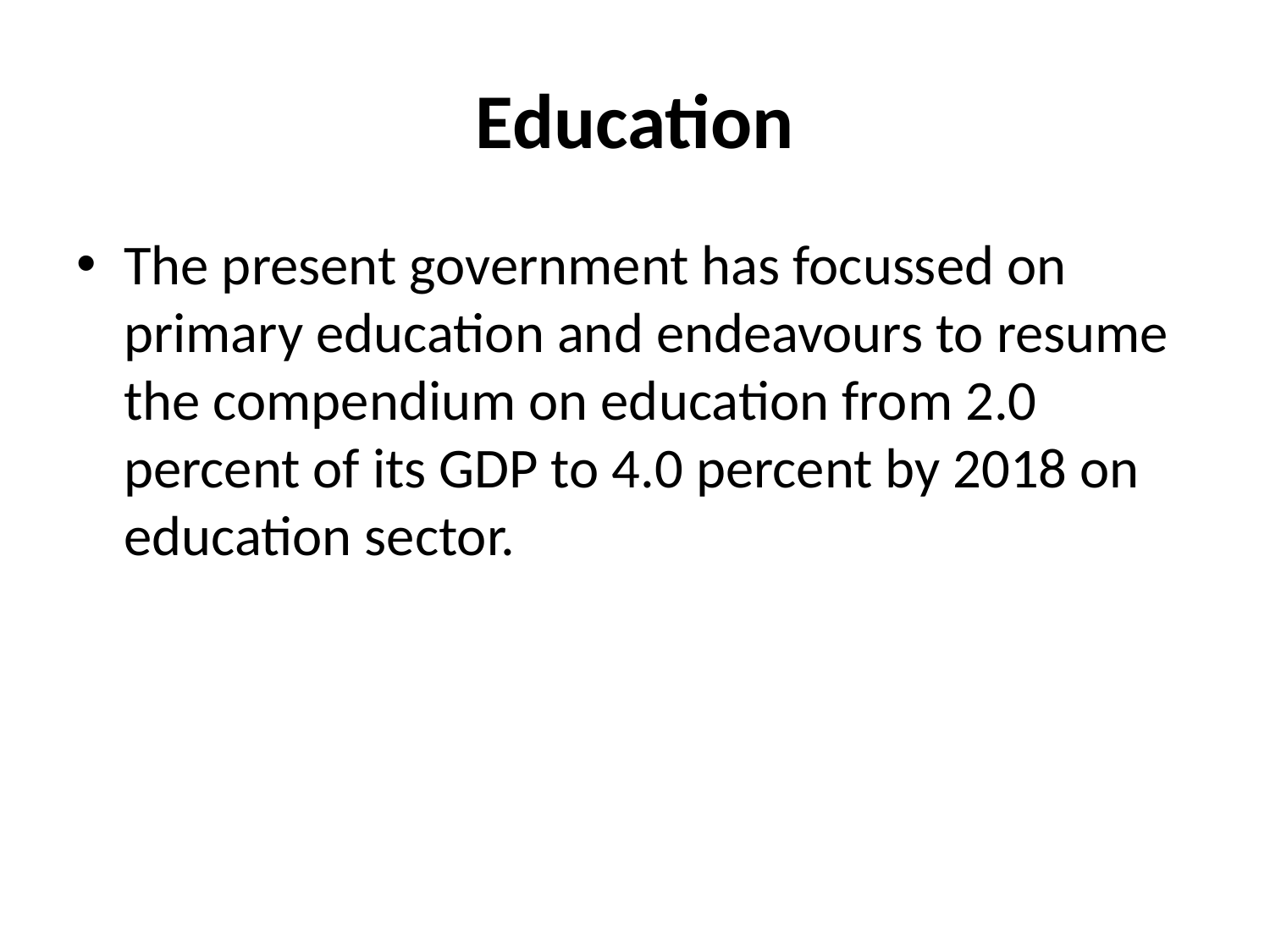

# Education
The present government has focussed on primary education and endeavours to resume the compendium on education from 2.0 percent of its GDP to 4.0 percent by 2018 on education sector.